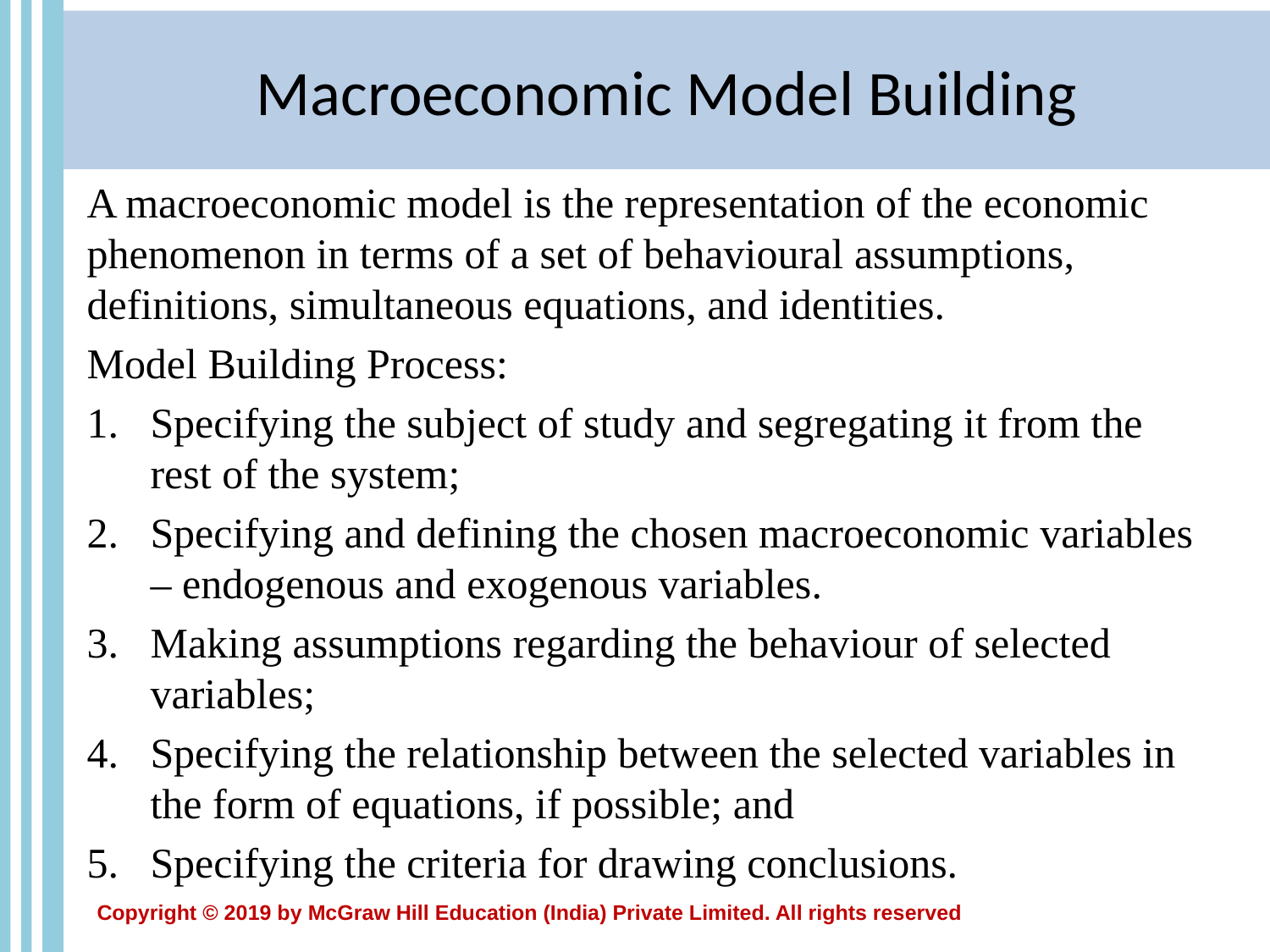

# Macroeconomic Model Building
A macroeconomic model is the representation of the economic phenomenon in terms of a set of behavioural assumptions, definitions, simultaneous equations, and identities.
Model Building Process:
Specifying the subject of study and segregating it from the rest of the system;
Specifying and defining the chosen macroeconomic variables – endogenous and exogenous variables.
Making assumptions regarding the behaviour of selected variables;
Specifying the relationship between the selected variables in the form of equations, if possible; and
Specifying the criteria for drawing conclusions.